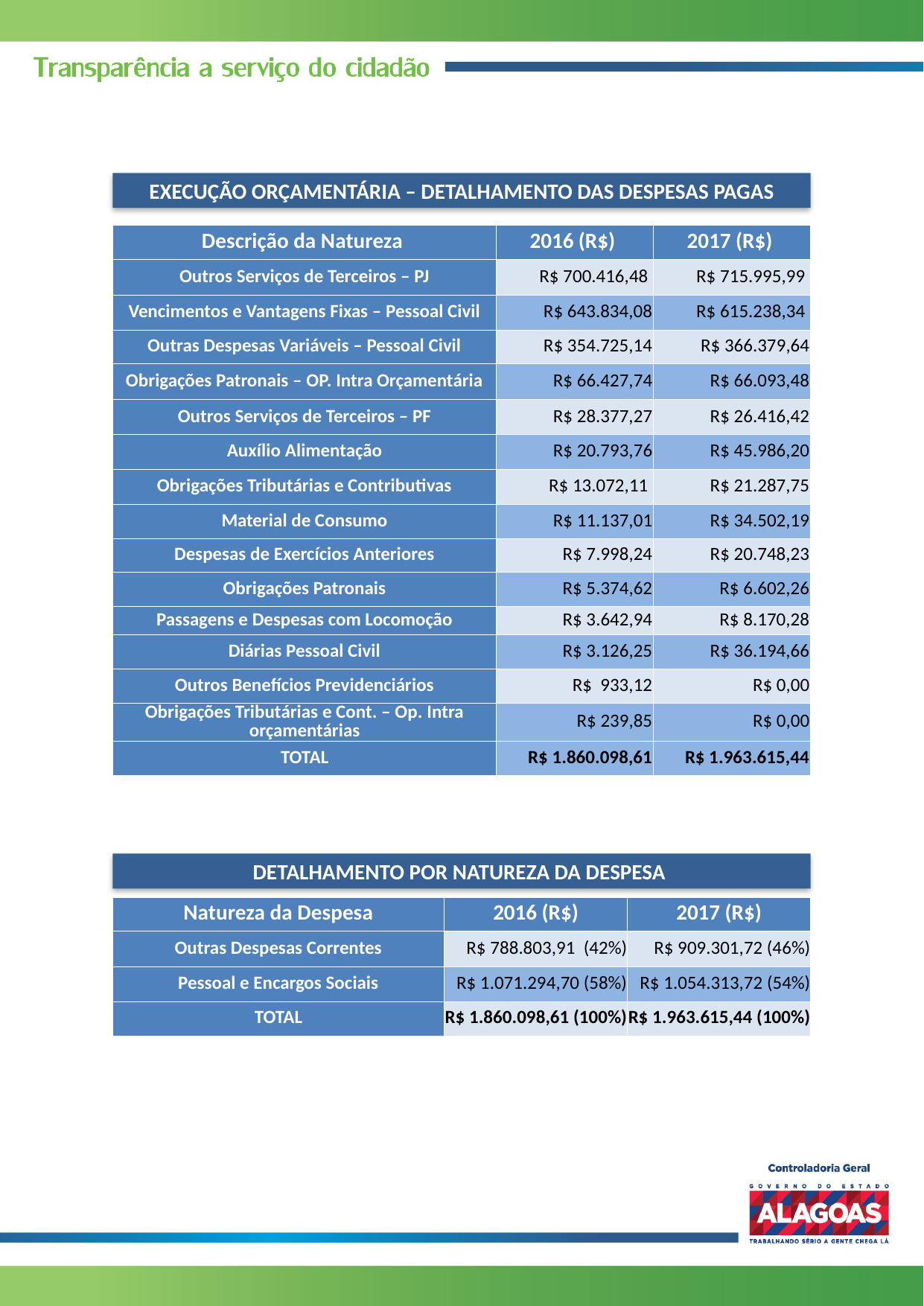

EXECUÇÃO ORÇAMENTÁRIA – DETALHAMENTO DAS DESPESAS PAGAS
| Descrição da Natureza | 2016 (R$) | 2017 (R$) |
| --- | --- | --- |
| Outros Serviços de Terceiros – PJ | R$ 700.416,48 | R$ 715.995,99 |
| Vencimentos e Vantagens Fixas – Pessoal Civil | R$ 643.834,08 | R$ 615.238,34 |
| Outras Despesas Variáveis – Pessoal Civil | R$ 354.725,14 | R$ 366.379,64 |
| Obrigações Patronais – OP. Intra Orçamentária | R$ 66.427,74 | R$ 66.093,48 |
| Outros Serviços de Terceiros – PF | R$ 28.377,27 | R$ 26.416,42 |
| Auxílio Alimentação | R$ 20.793,76 | R$ 45.986,20 |
| Obrigações Tributárias e Contributivas | R$ 13.072,11 | R$ 21.287,75 |
| Material de Consumo | R$ 11.137,01 | R$ 34.502,19 |
| Despesas de Exercícios Anteriores | R$ 7.998,24 | R$ 20.748,23 |
| Obrigações Patronais | R$ 5.374,62 | R$ 6.602,26 |
| Passagens e Despesas com Locomoção | R$ 3.642,94 | R$ 8.170,28 |
| Diárias Pessoal Civil | R$ 3.126,25 | R$ 36.194,66 |
| Outros Benefícios Previdenciários | R$ 933,12 | R$ 0,00 |
| Obrigações Tributárias e Cont. – Op. Intra orçamentárias | R$ 239,85 | R$ 0,00 |
| TOTAL | R$ 1.860.098,61 | R$ 1.963.615,44 |
DETALHAMENTO POR NATUREZA DA DESPESA
| Natureza da Despesa | 2016 (R$) | 2017 (R$) |
| --- | --- | --- |
| Outras Despesas Correntes | R$ 788.803,91 (42%) | R$ 909.301,72 (46%) |
| Pessoal e Encargos Sociais | R$ 1.071.294,70 (58%) | R$ 1.054.313,72 (54%) |
| TOTAL | R$ 1.860.098,61 (100%) | R$ 1.963.615,44 (100%) |